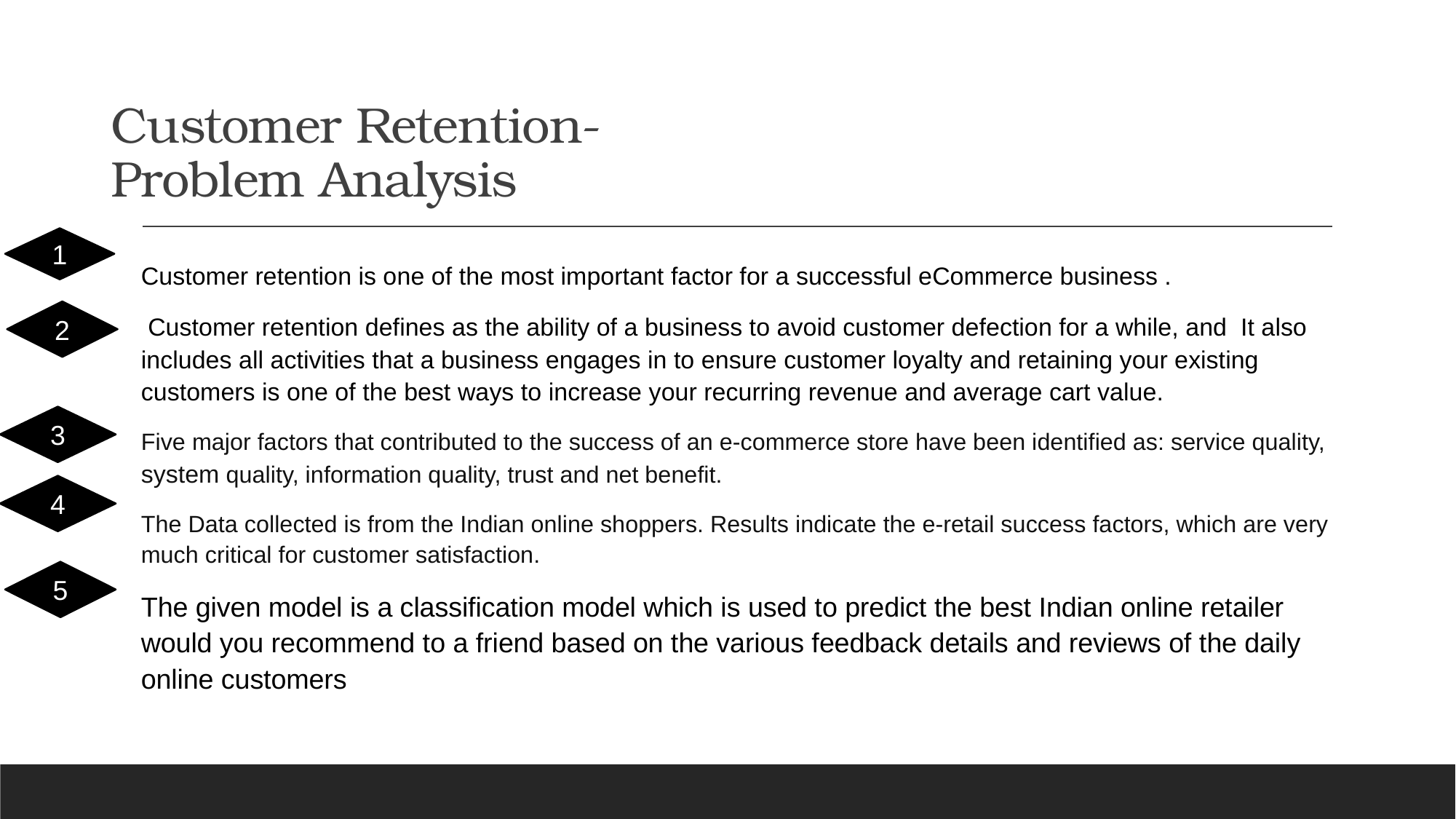

# Customer Retention- Problem Analysis
1
Customer retention is one of the most important factor for a successful eCommerce business .
 Customer retention defines as the ability of a business to avoid customer defection for a while, and  It also includes all activities that a business engages in to ensure customer loyalty and retaining your existing customers is one of the best ways to increase your recurring revenue and average cart value.
Five major factors that contributed to the success of an e-commerce store have been identified as: service quality, system quality, information quality, trust and net benefit.
The Data collected is from the Indian online shoppers. Results indicate the e-retail success factors, which are very much critical for customer satisfaction.
The given model is a classification model which is used to predict the best Indian online retailer would you recommend to a friend based on the various feedback details and reviews of the daily online customers

2
3
4
5